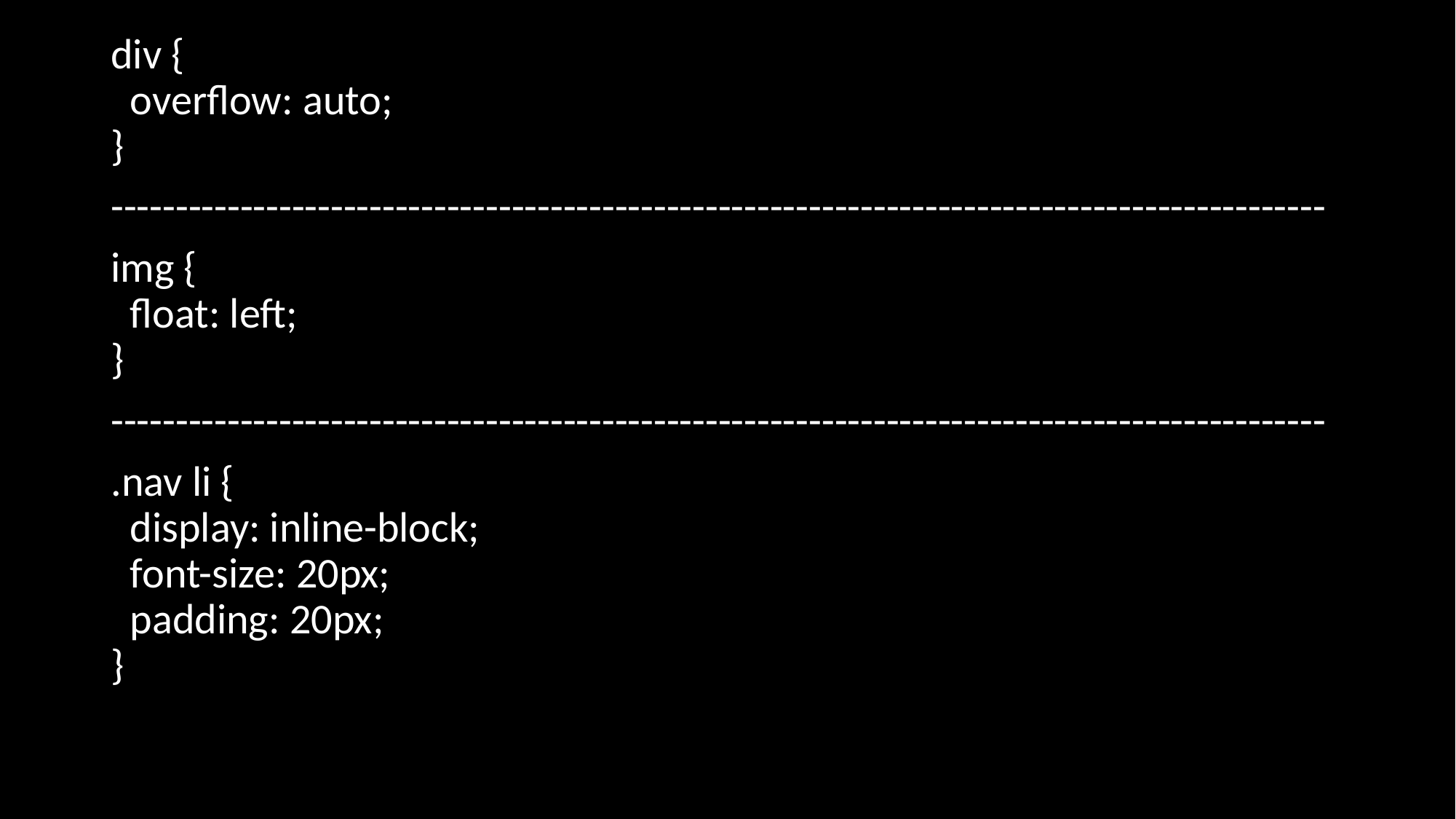

#
div {
  overflow: auto;
}
----------------------------------------------------------------------------------------------
img {
  float: left;
}
----------------------------------------------------------------------------------------------
.nav li {
  display: inline-block;
  font-size: 20px;
  padding: 20px;
}